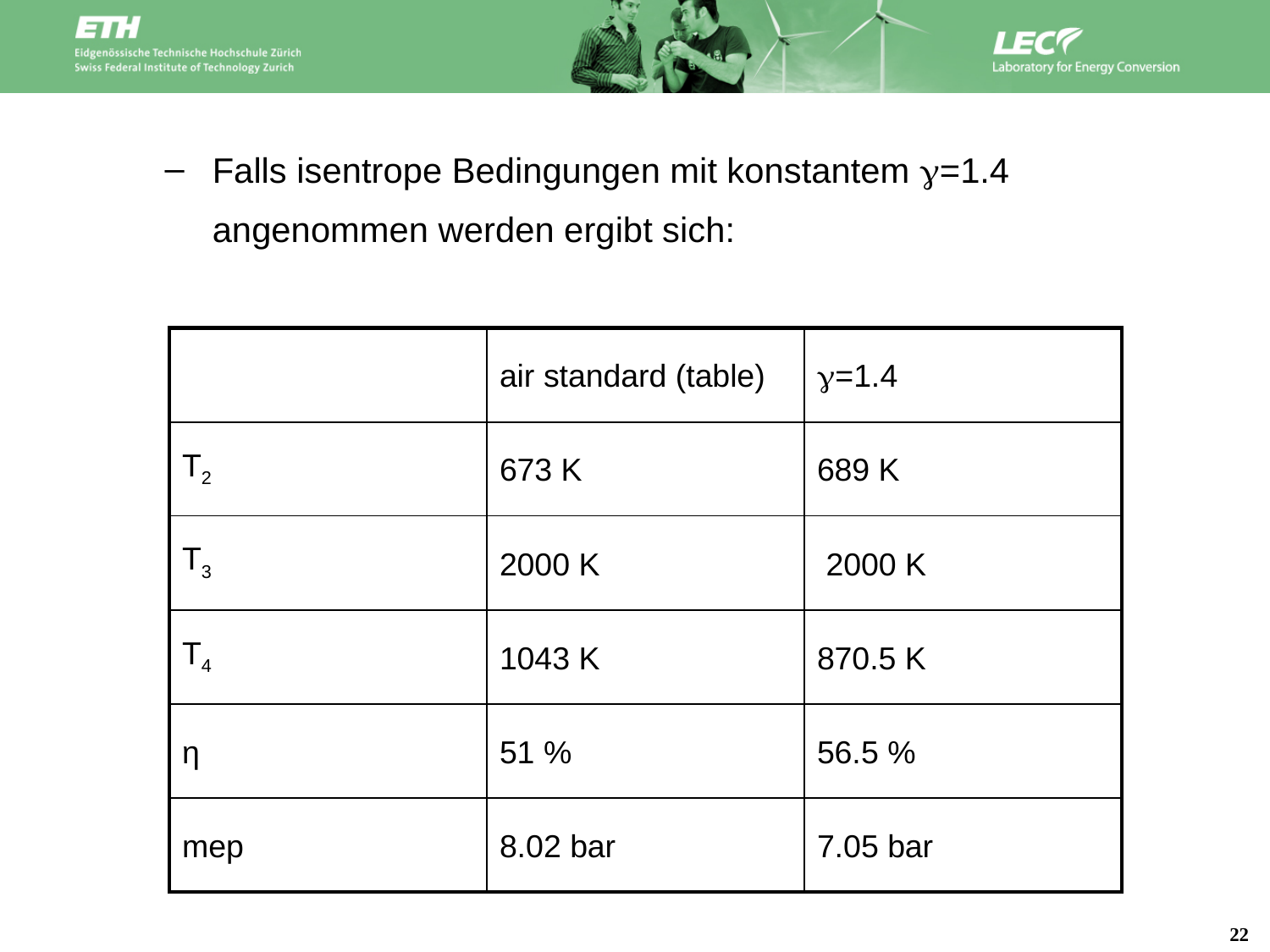

Falls isentrope Bedingungen mit konstantem γ=1.4 angenommen werden ergibt sich:
|  | air standard (table) | γ=1.4 |
| --- | --- | --- |
| T2 | 673 K | 689 K |
| T3 | 2000 K | 2000 K |
| T4 | 1043 K | 870.5 K |
| η | 51 % | 56.5 % |
| mep | 8.02 bar | 7.05 bar |